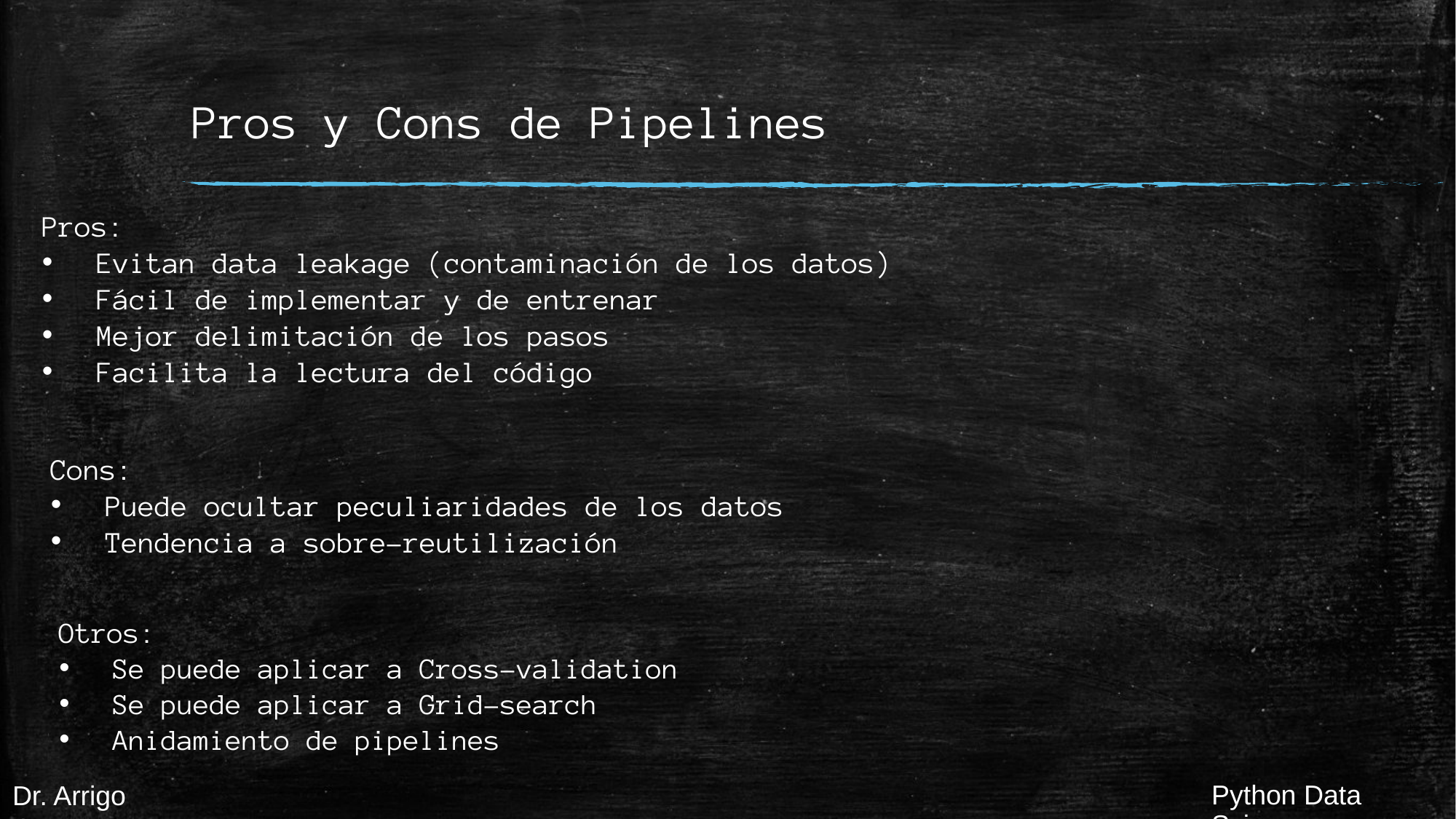

# Pros y Cons de Pipelines
Pros:
Evitan data leakage (contaminación de los datos)
Fácil de implementar y de entrenar
Mejor delimitación de los pasos
Facilita la lectura del código

Cons:
Puede ocultar peculiaridades de los datos
Tendencia a sobre-reutilización
Otros:
Se puede aplicar a Cross-validation
Se puede aplicar a Grid-search
Anidamiento de pipelines